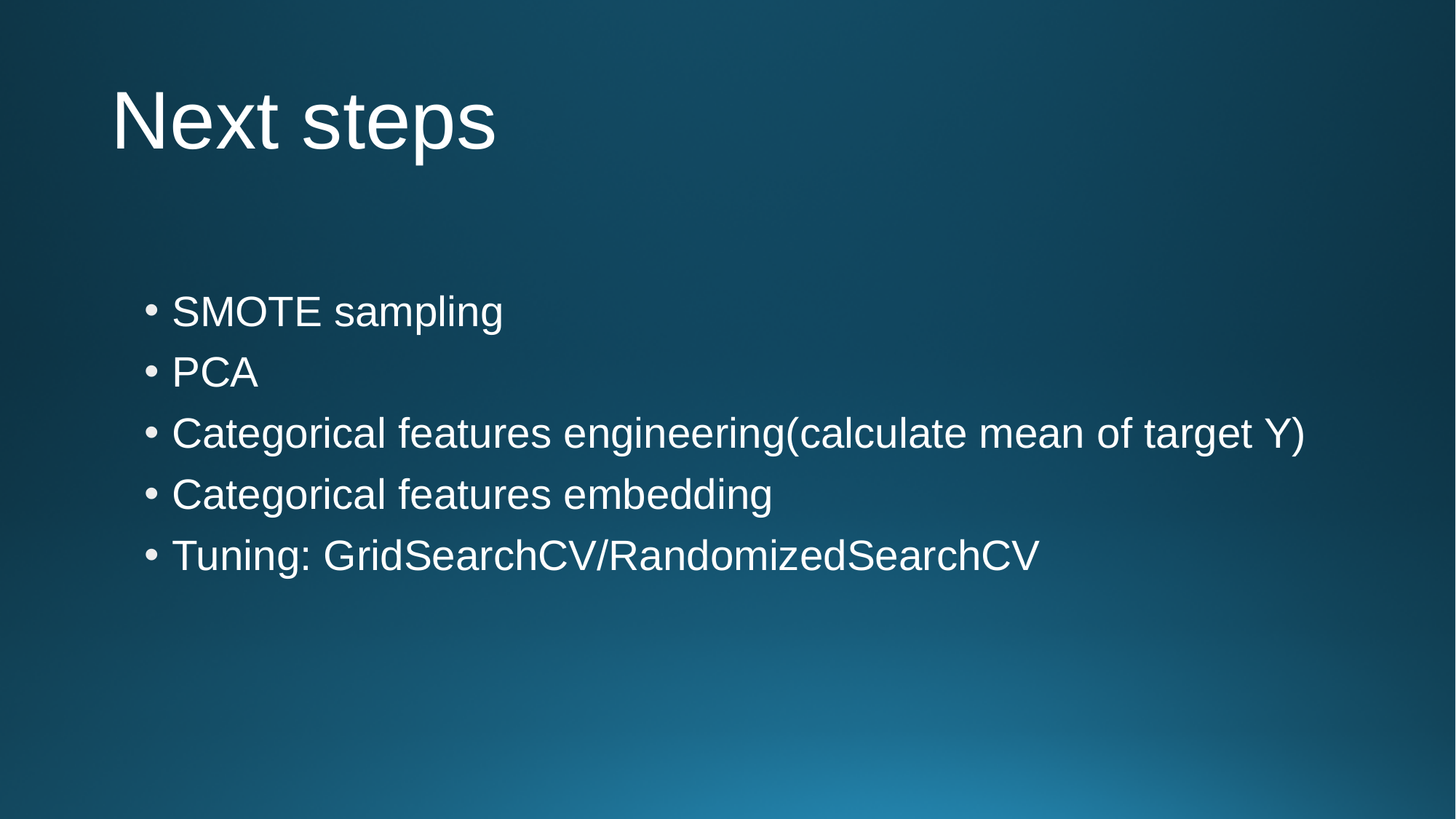

# Next steps

SMOTE sampling
PCA
Categorical features engineering(calculate mean of target Y)
Categorical features embedding
Tuning: GridSearchCV/RandomizedSearchCV